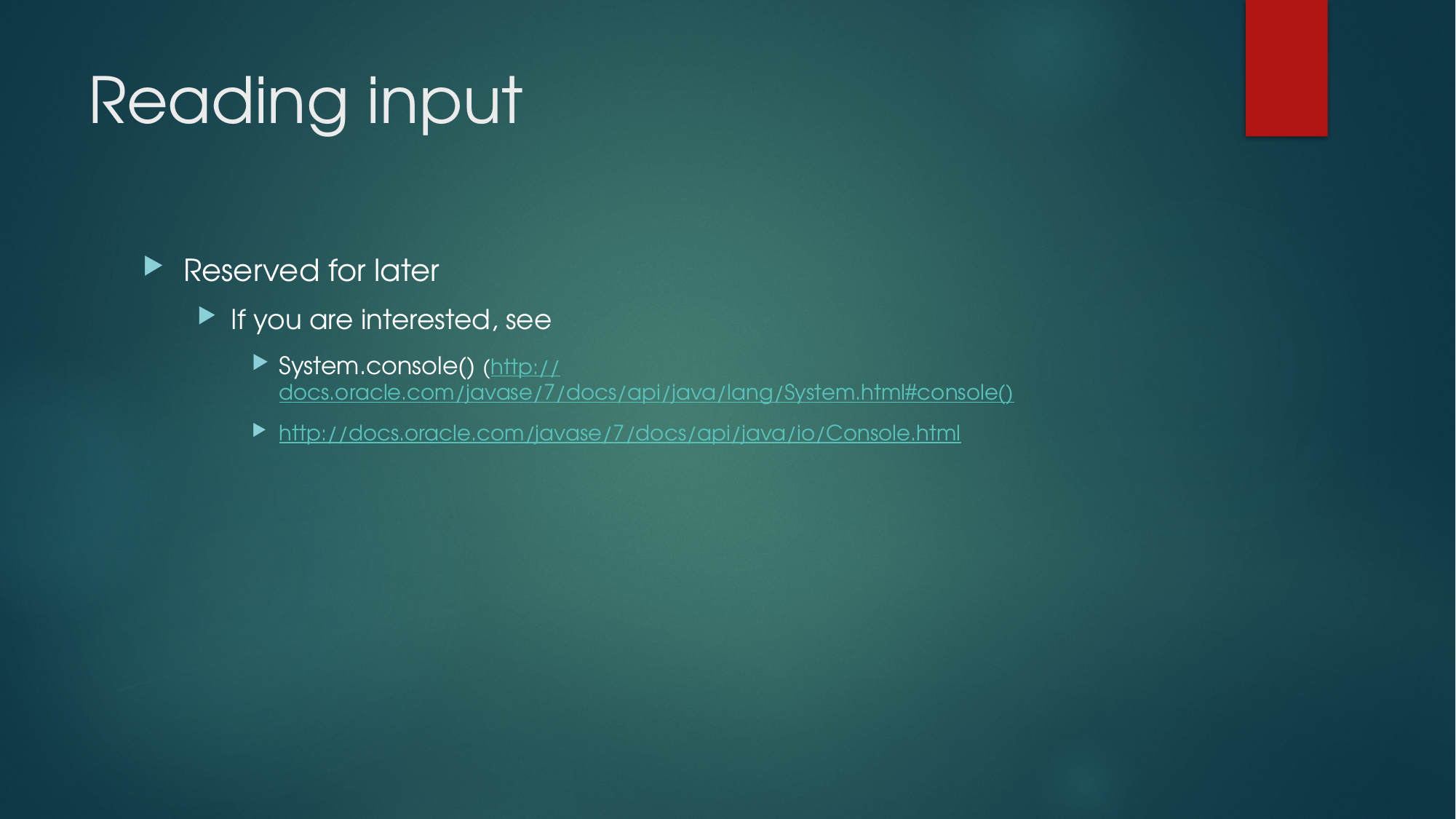

# Reading input
Reserved for later
If you are interested, see
System.console() (http://docs.oracle.com/javase/7/docs/api/java/lang/System.html#console()
http://docs.oracle.com/javase/7/docs/api/java/io/Console.html